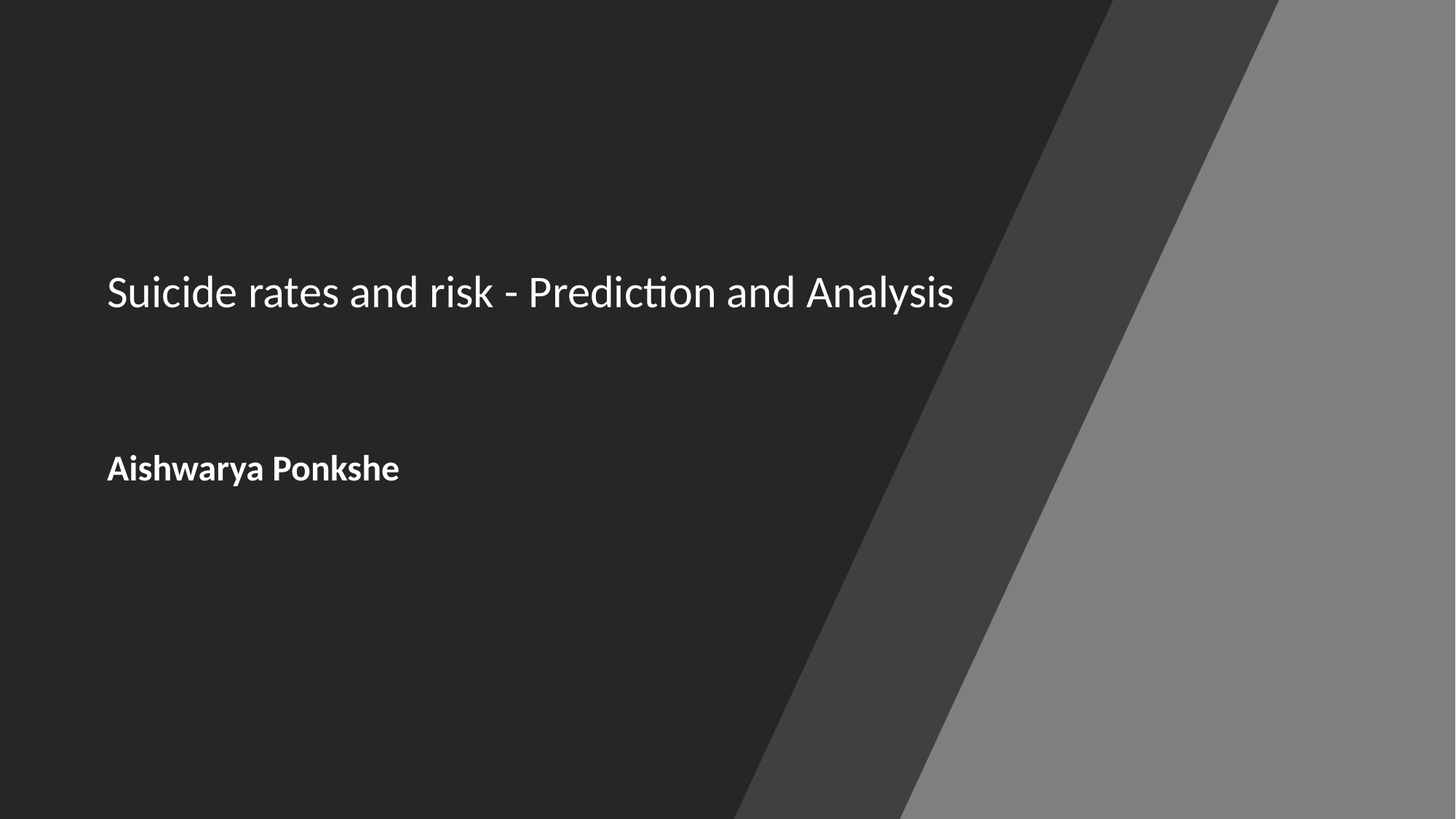

# Suicide rates and risk - Prediction and Analysis
Aishwarya Ponkshe